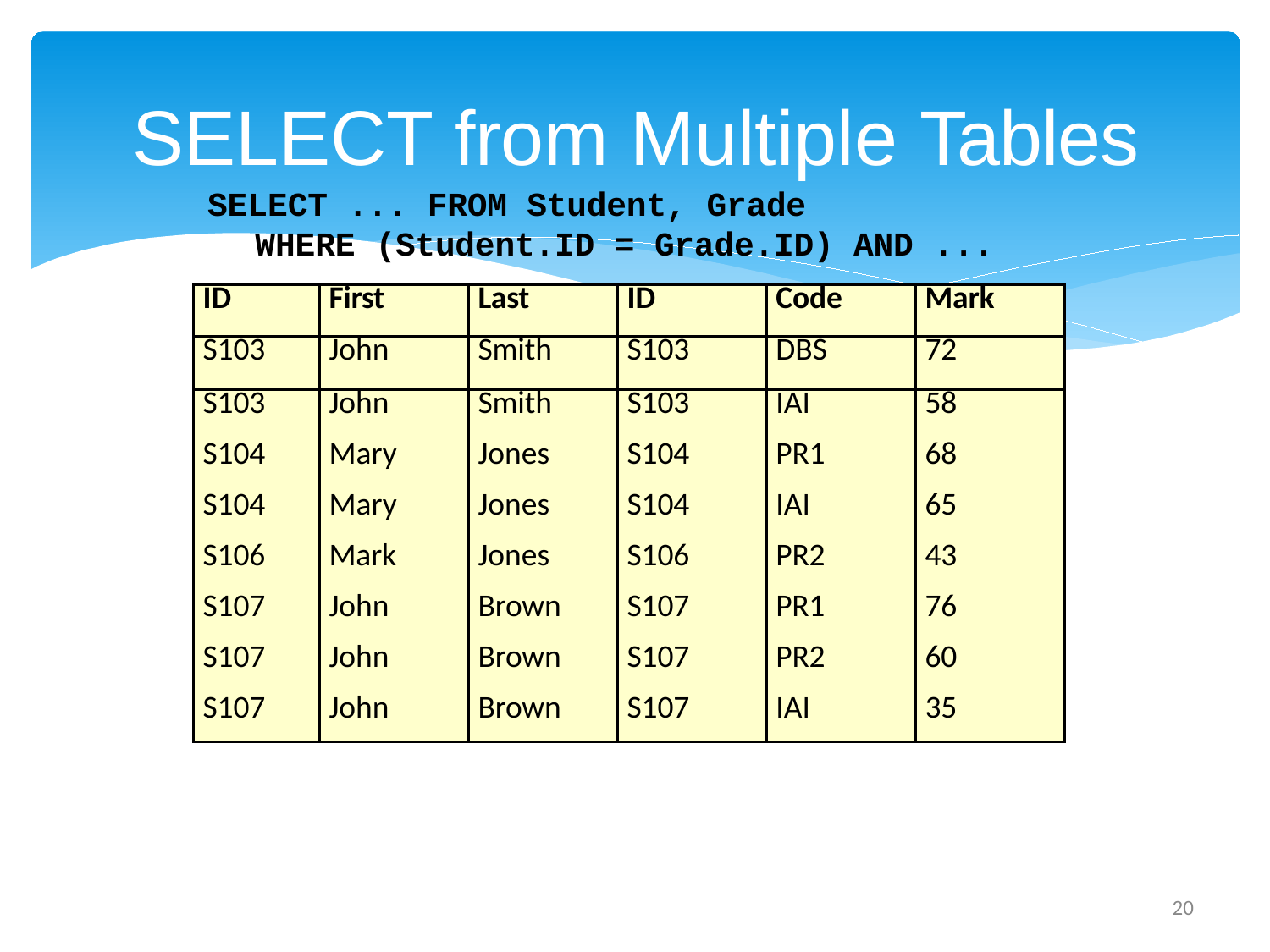

# SELECT from Multiple Tables
SELECT ... FROM Student, Grade
WHERE (Student.ID = Grade.ID) AND ...
| ID | First | Last | ID | Code | Mark |
| --- | --- | --- | --- | --- | --- |
| S103 | John | Smith | S103 | DBS | 72 |
| S103 | John | Smith | S103 | IAI | 58 |
| S104 | Mary | Jones | S104 | PR1 | 68 |
| S104 | Mary | Jones | S104 | IAI | 65 |
| S106 | Mark | Jones | S106 | PR2 | 43 |
| S107 | John | Brown | S107 | PR1 | 76 |
| S107 | John | Brown | S107 | PR2 | 60 |
| S107 | John | Brown | S107 | IAI | 35 |
20